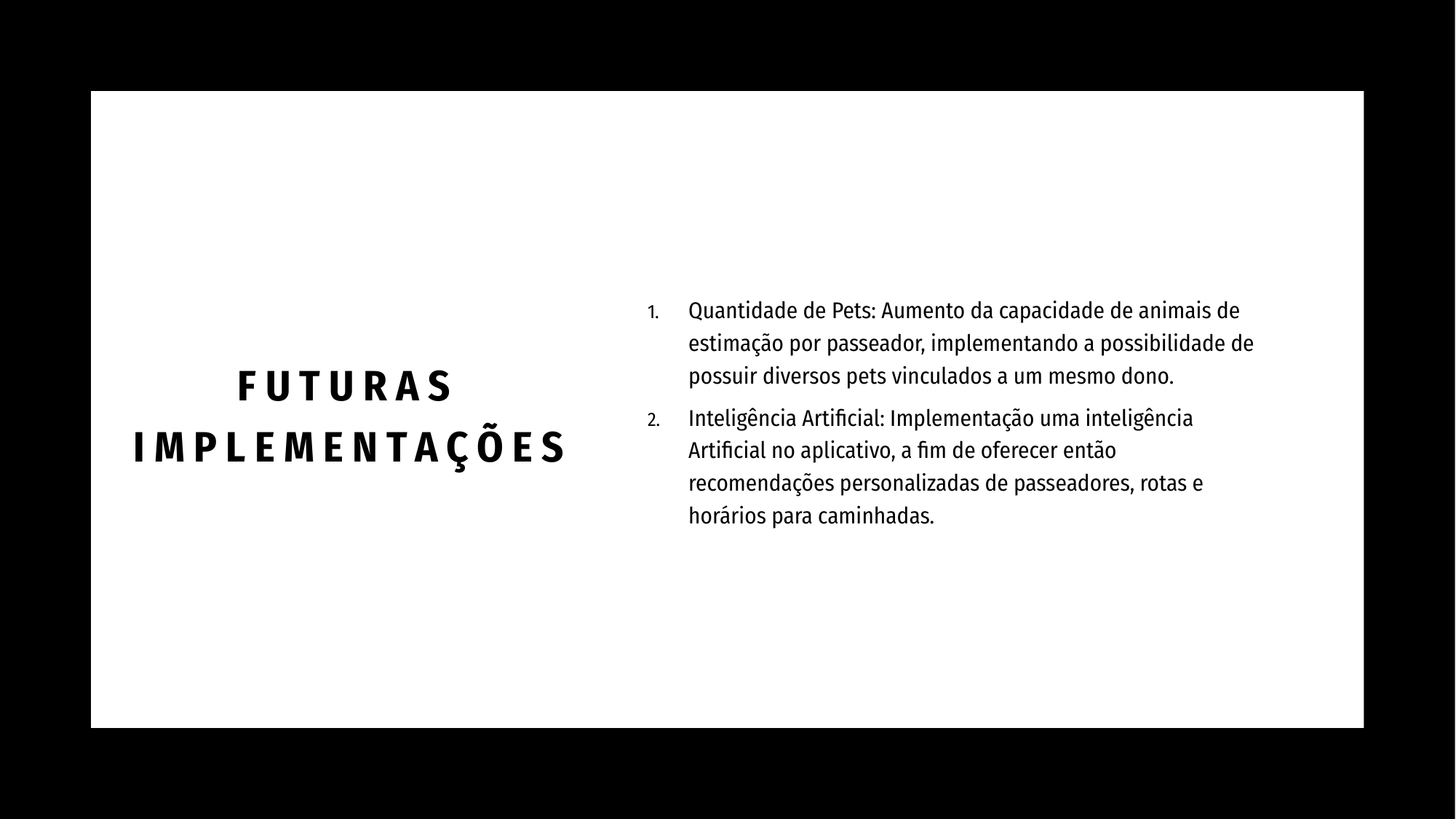

Futuras implementações
Quantidade de Pets: Aumento da capacidade de animais de estimação por passeador, implementando a possibilidade de possuir diversos pets vinculados a um mesmo dono.
Inteligência Artificial: Implementação uma inteligência Artificial no aplicativo, a fim de oferecer então recomendações personalizadas de passeadores, rotas e horários para caminhadas.